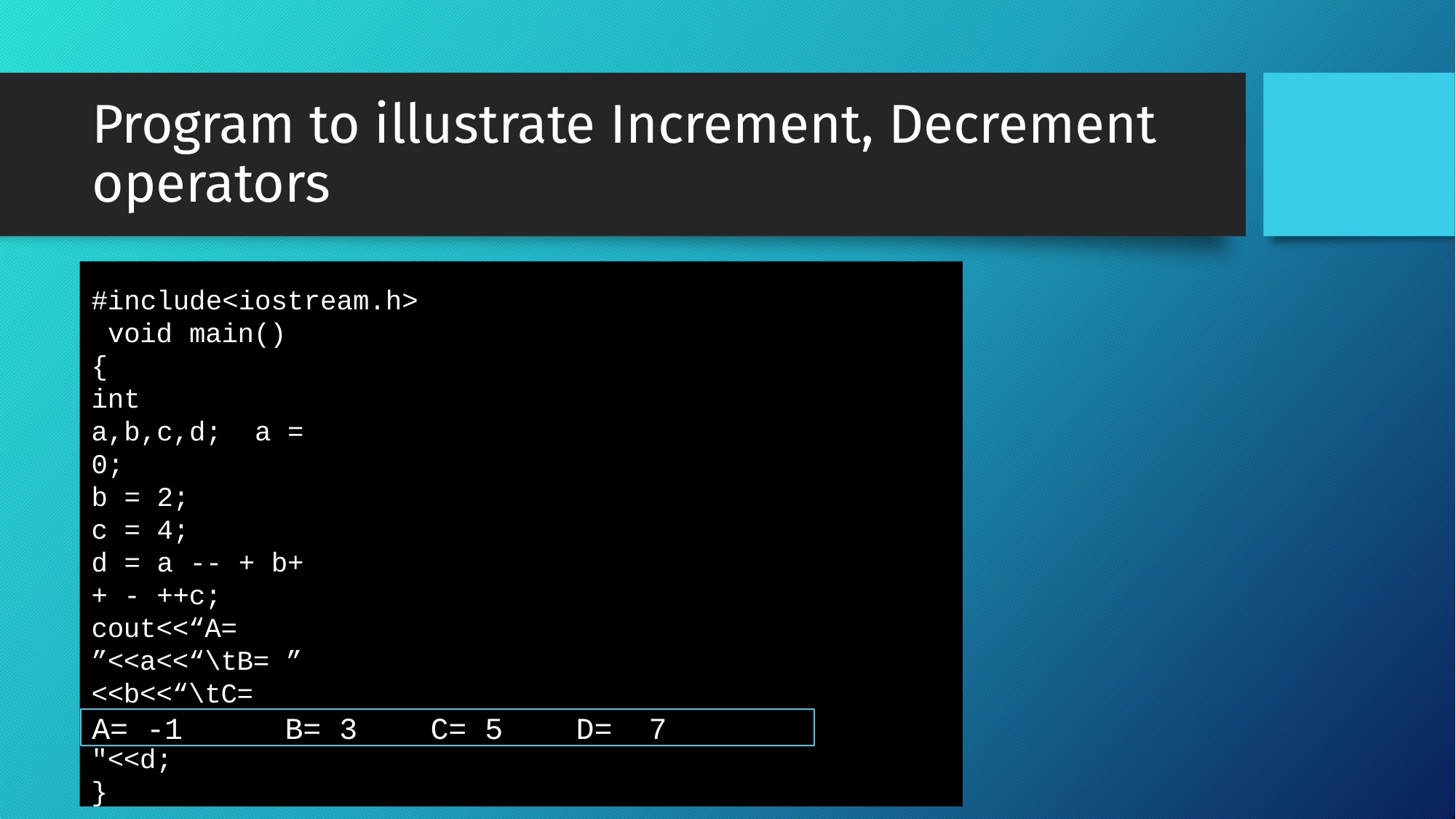

# Program to illustrate Increment, Decrement  operators
#include<iostream.h>  void main()
{
int	a,b,c,d;  a = 0;
b = 2;
c = 4;
d = a -- + b++ - ++c;
cout<<“A= ”<<a<<“\tB= ” <<b<<“\tC= ”<<c“\tD = "<<d;
}
A= -1	B= 3	C= 5	D=	7